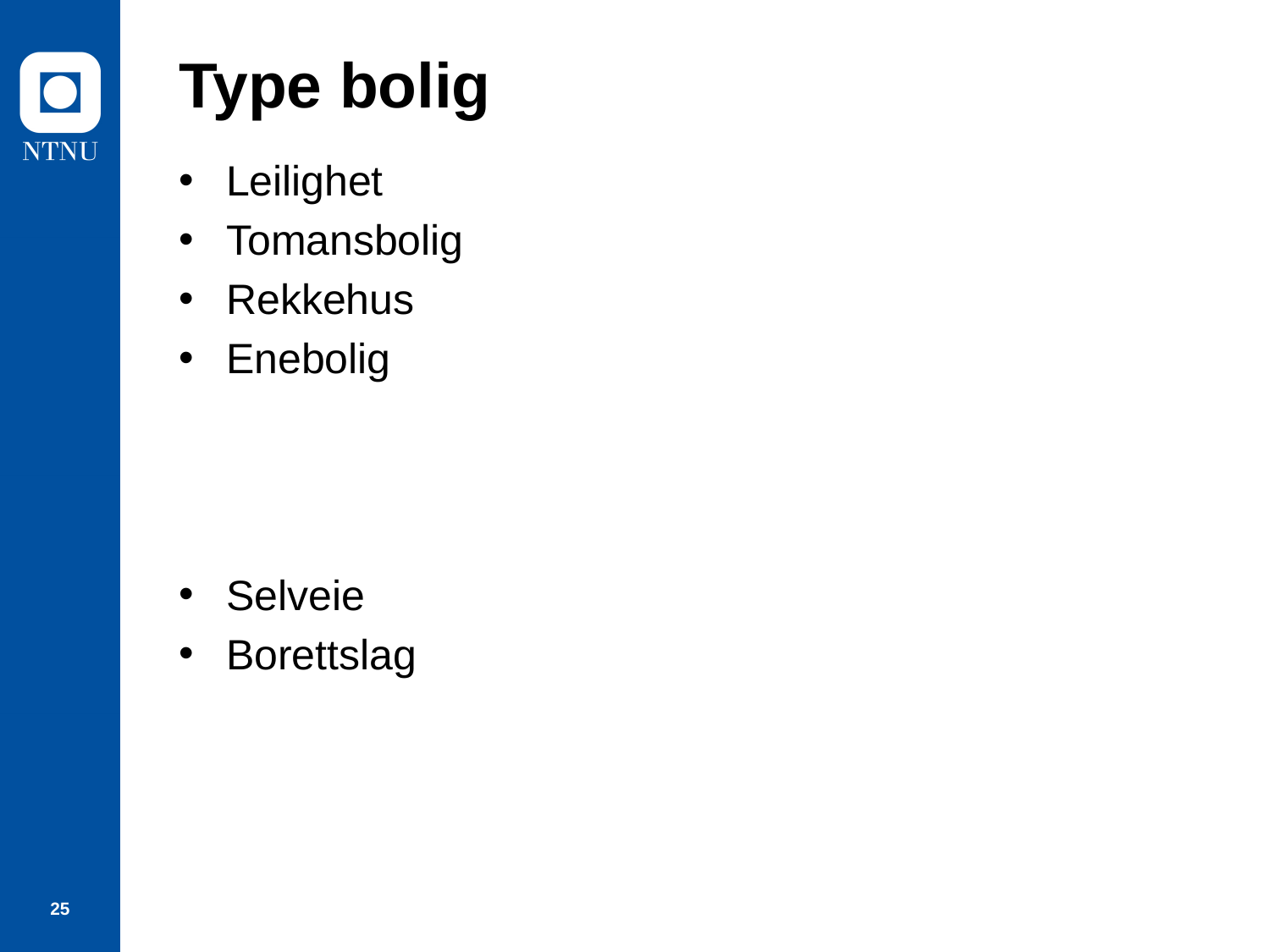

# Type bolig
Leilighet
Tomansbolig
Rekkehus
Enebolig

Selveie
Borettslag